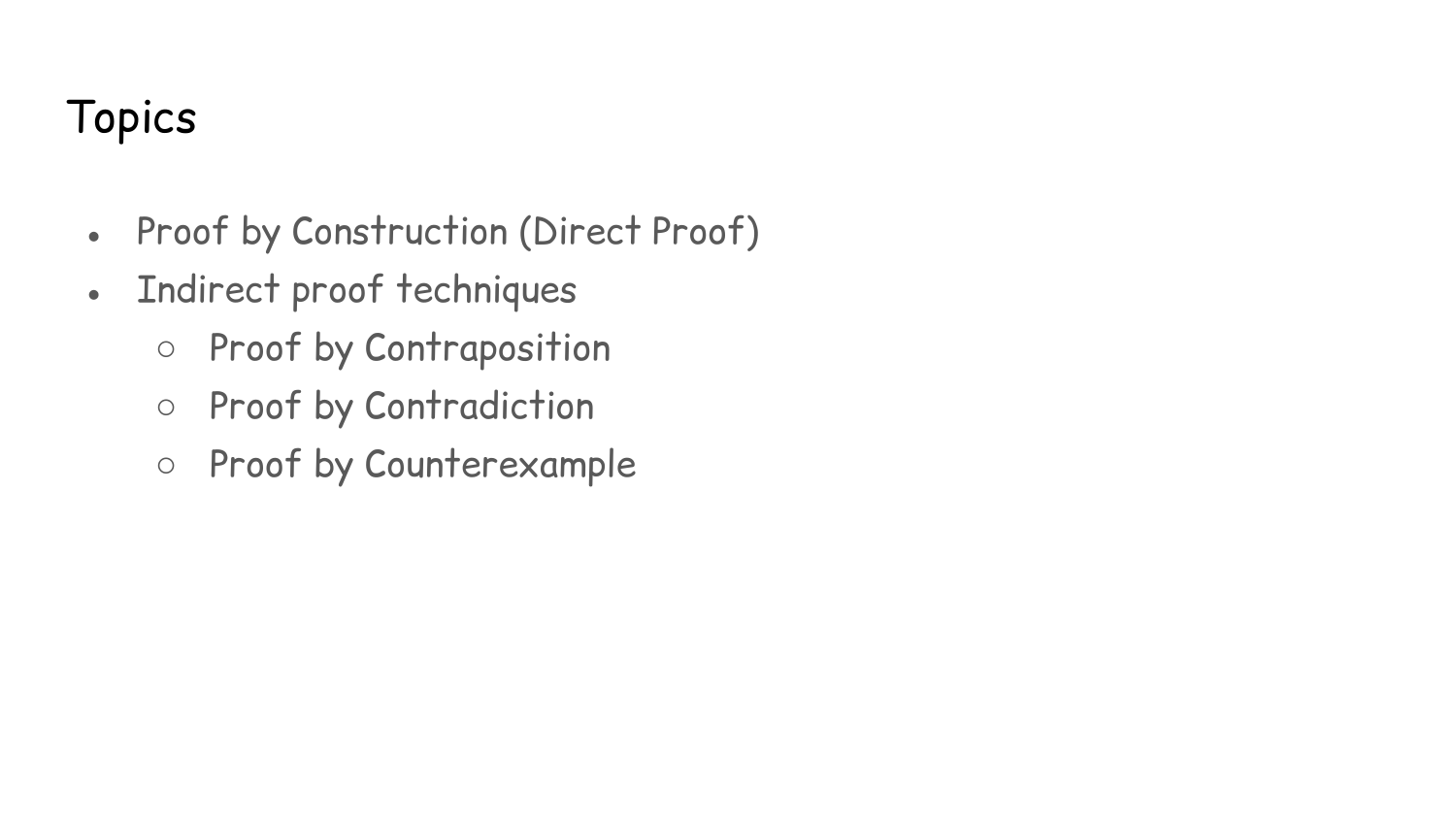

# Topics
Proof by Construction (Direct Proof)
Indirect proof techniques
Proof by Contraposition
Proof by Contradiction
Proof by Counterexample